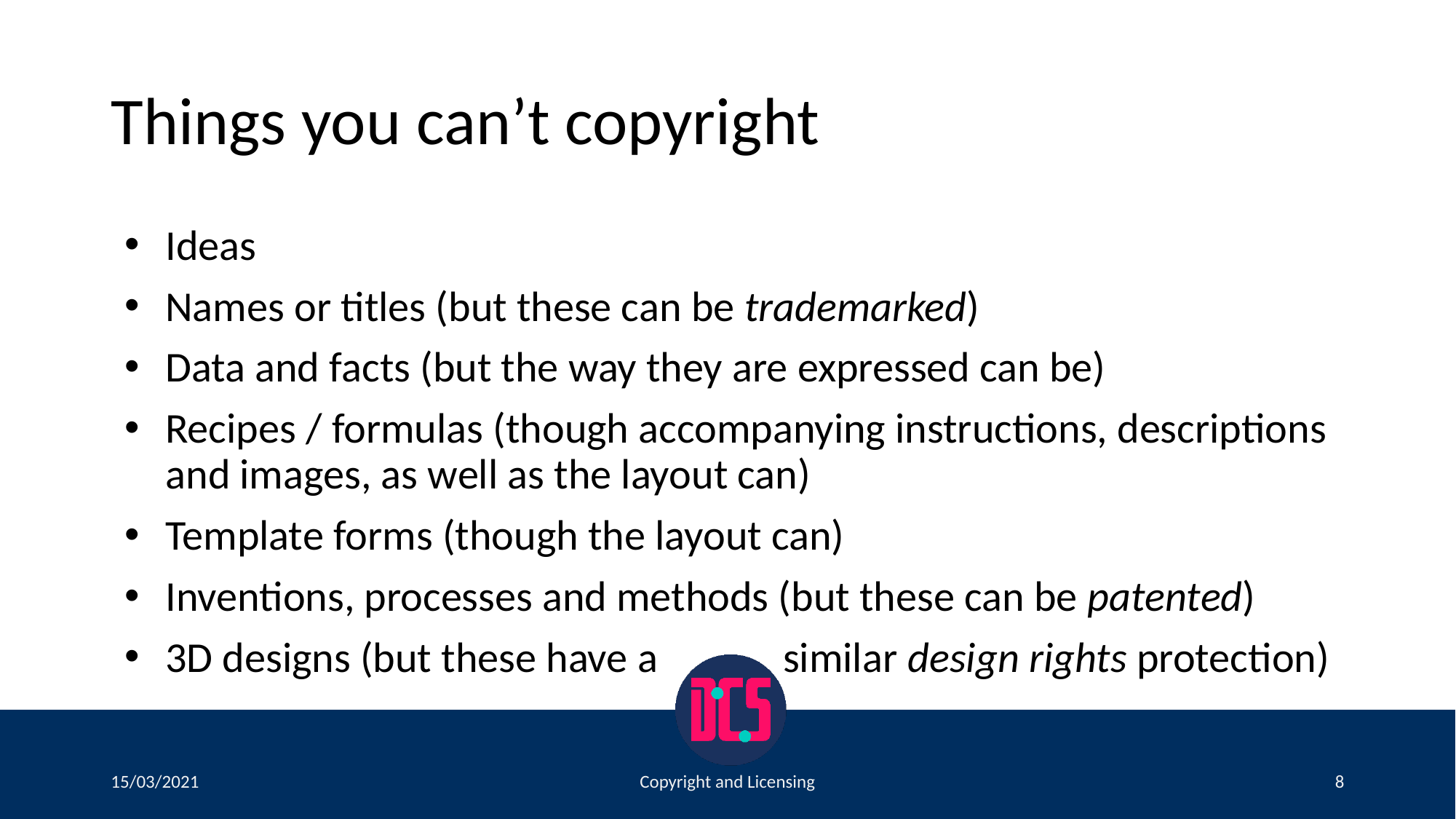

# Things you can’t copyright
Ideas
Names or titles (but these can be trademarked)
Data and facts (but the way they are expressed can be)
Recipes / formulas (though accompanying instructions, descriptions and images, as well as the layout can)
Template forms (though the layout can)
Inventions, processes and methods (but these can be patented)
3D designs (but these have a             similar design rights protection)

15/03/2021
Copyright and Licensing
8